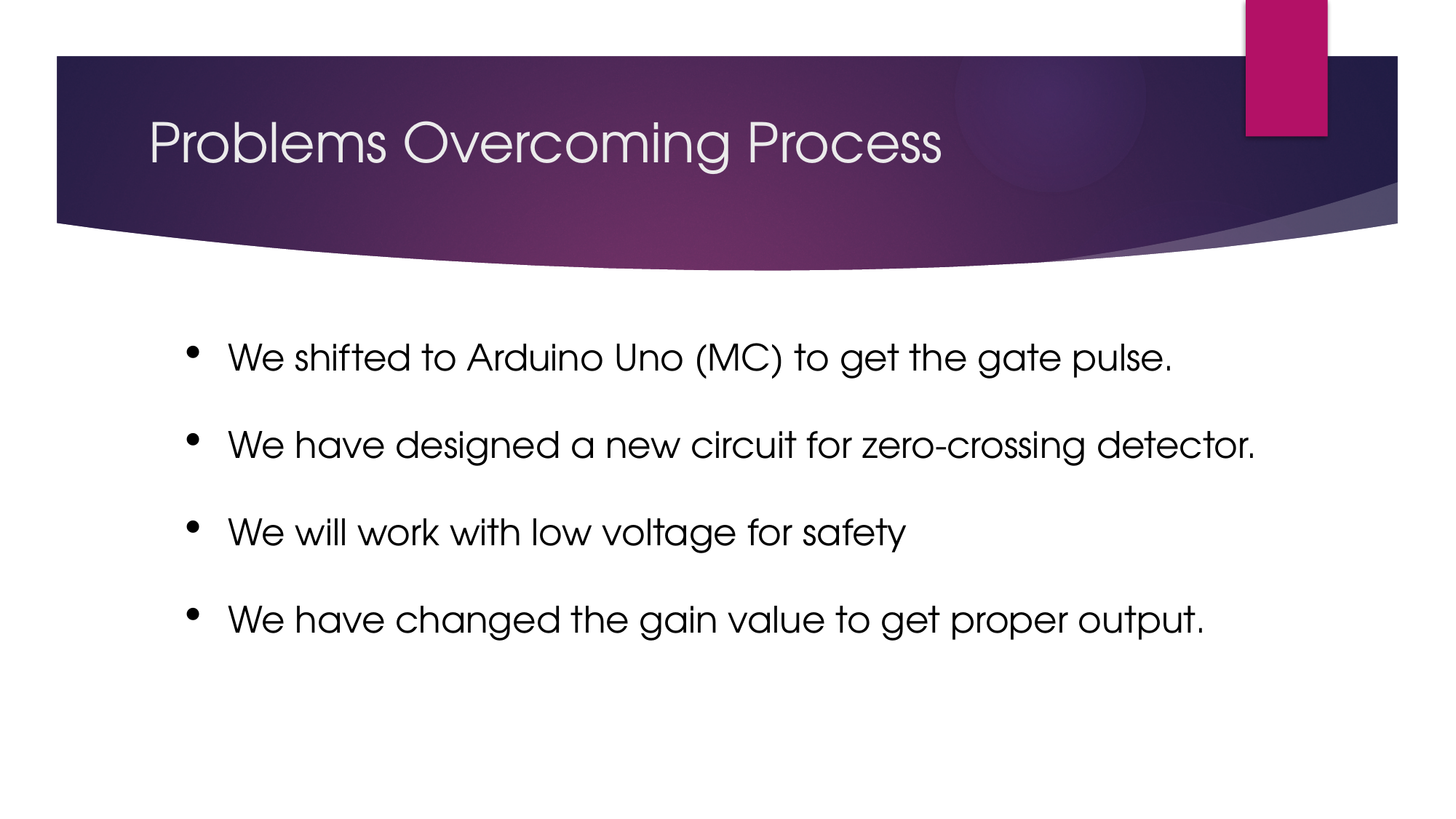

# Problems Overcoming Process
We shifted to Arduino Uno (MC) to get the gate pulse.

We have designed a new circuit for zero-crossing detector.

We will work with low voltage for safety

We have changed the gain value to get proper output.